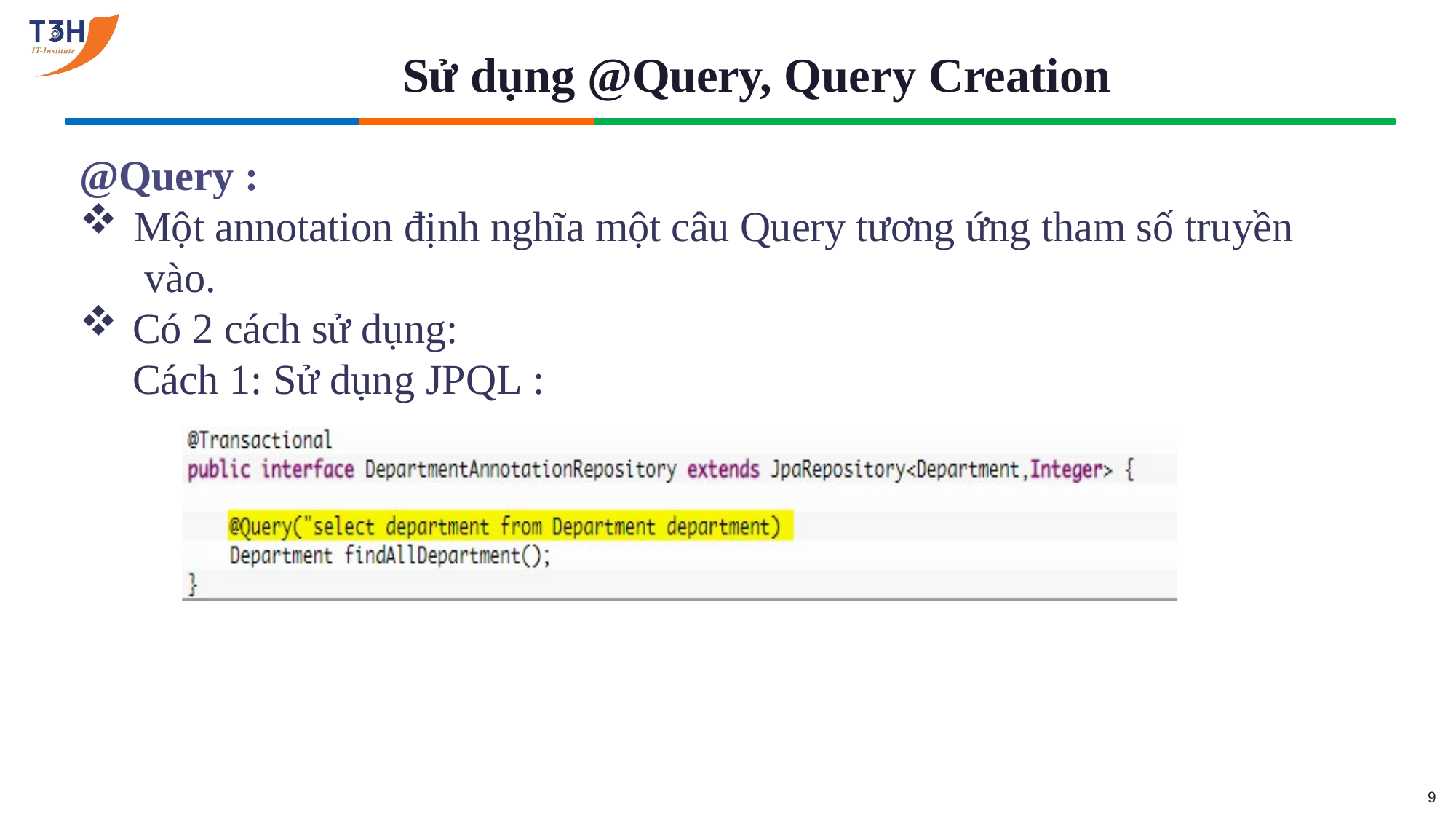

# Sử dụng @Query, Query Creation
@Query :
Một annotation định nghĩa một câu Query tương ứng tham số truyền  vào.
Có 2 cách sử dụng:  Cách 1: Sử dụng JPQL :

9